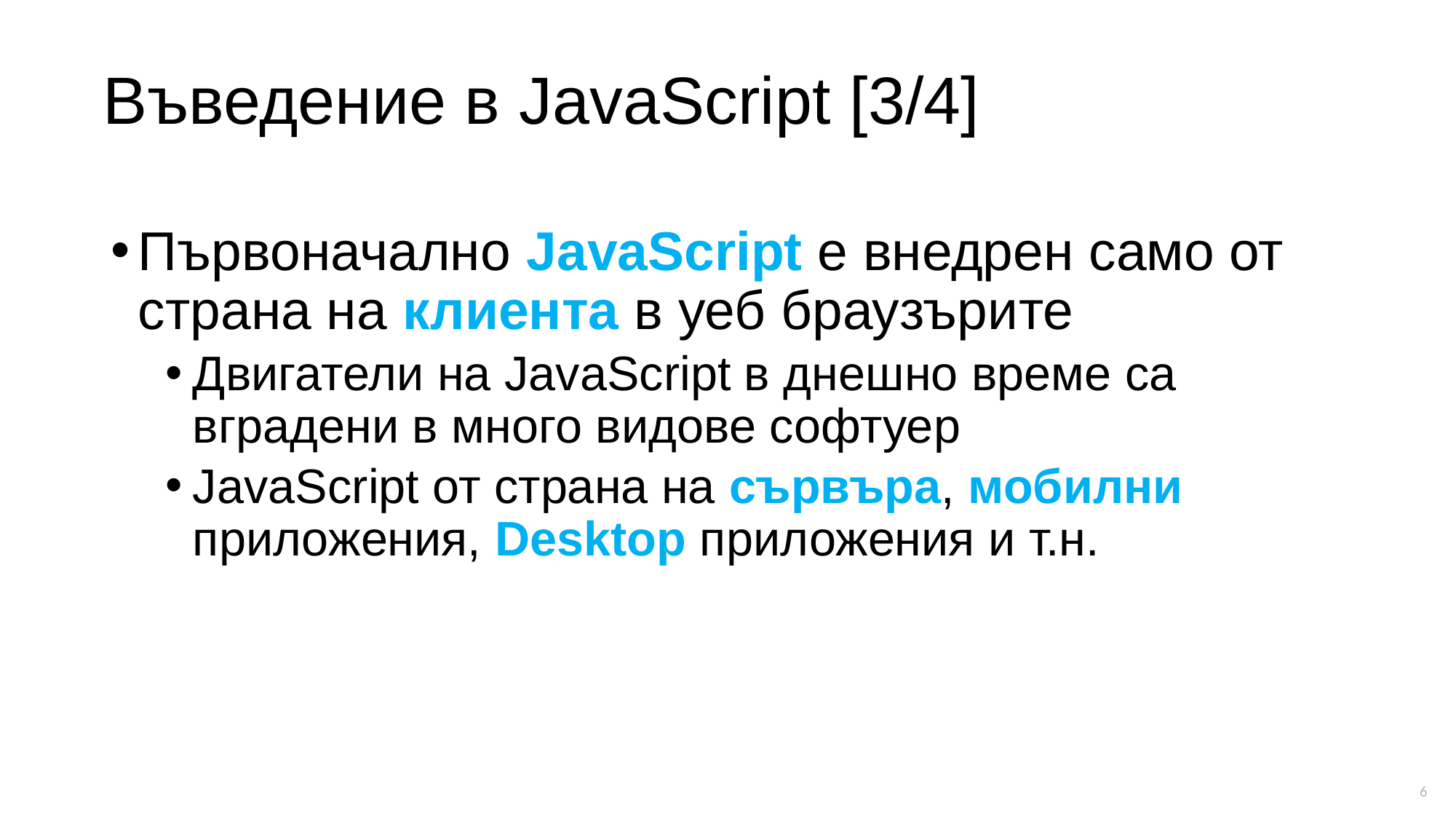

# Въведение в JavaScript [3/4]
Първоначално JavaScript е внедрен само от страна на клиента в уеб браузърите
Двигатели на JavaScript в днешно време са вградени в много видове софтуер
JavaScript от страна на сървъра, мобилни приложения, Desktop приложения и т.н.
6